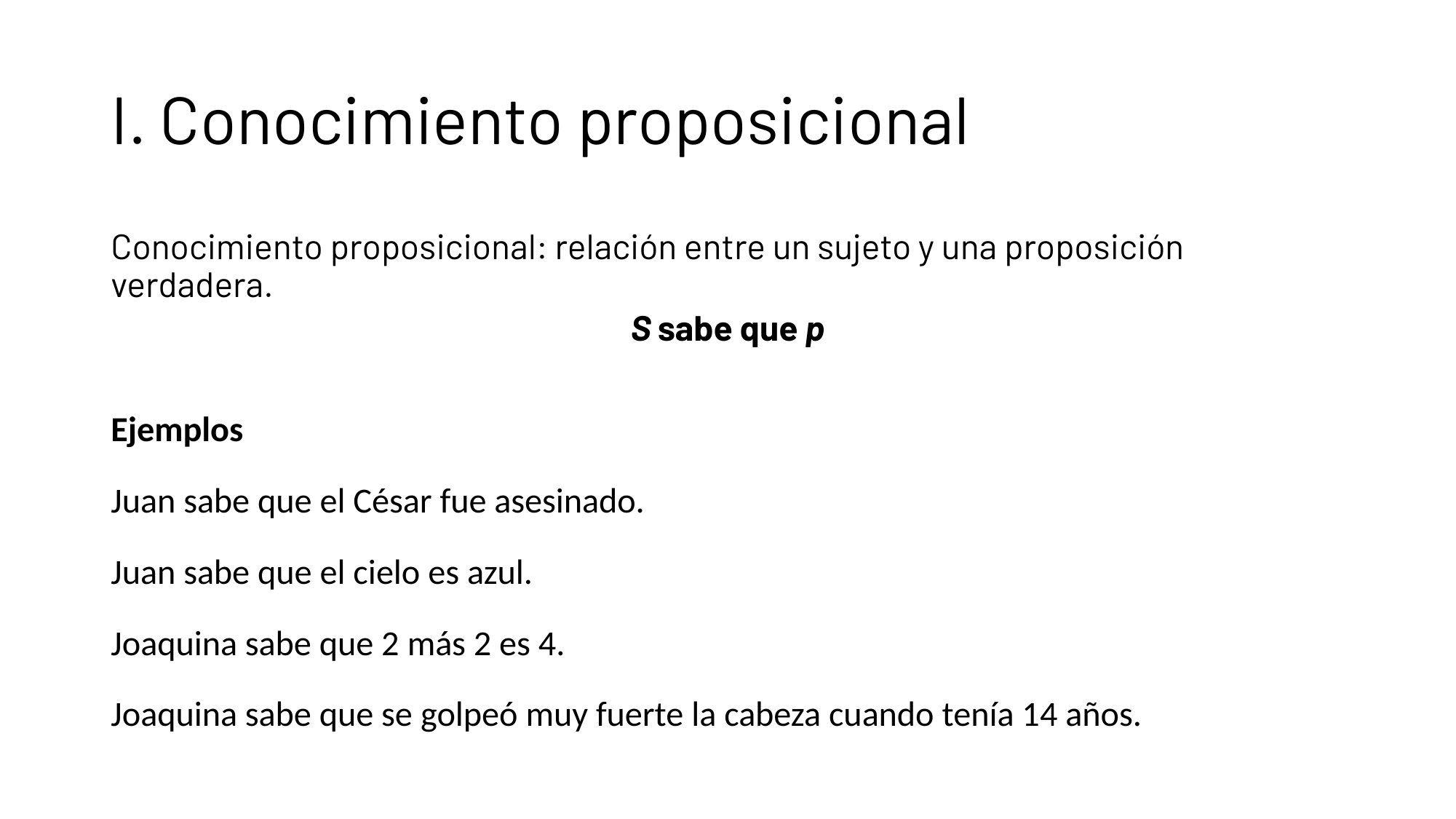

# I. Conocimiento proposicional
Conocimiento proposicional: relación entre un sujeto y una proposición verdadera.
S sabe que p

Ejemplos
Juan sabe que el César fue asesinado.
Juan sabe que el cielo es azul.
Joaquina sabe que 2 más 2 es 4.
Joaquina sabe que se golpeó muy fuerte la cabeza cuando tenía 14 años.